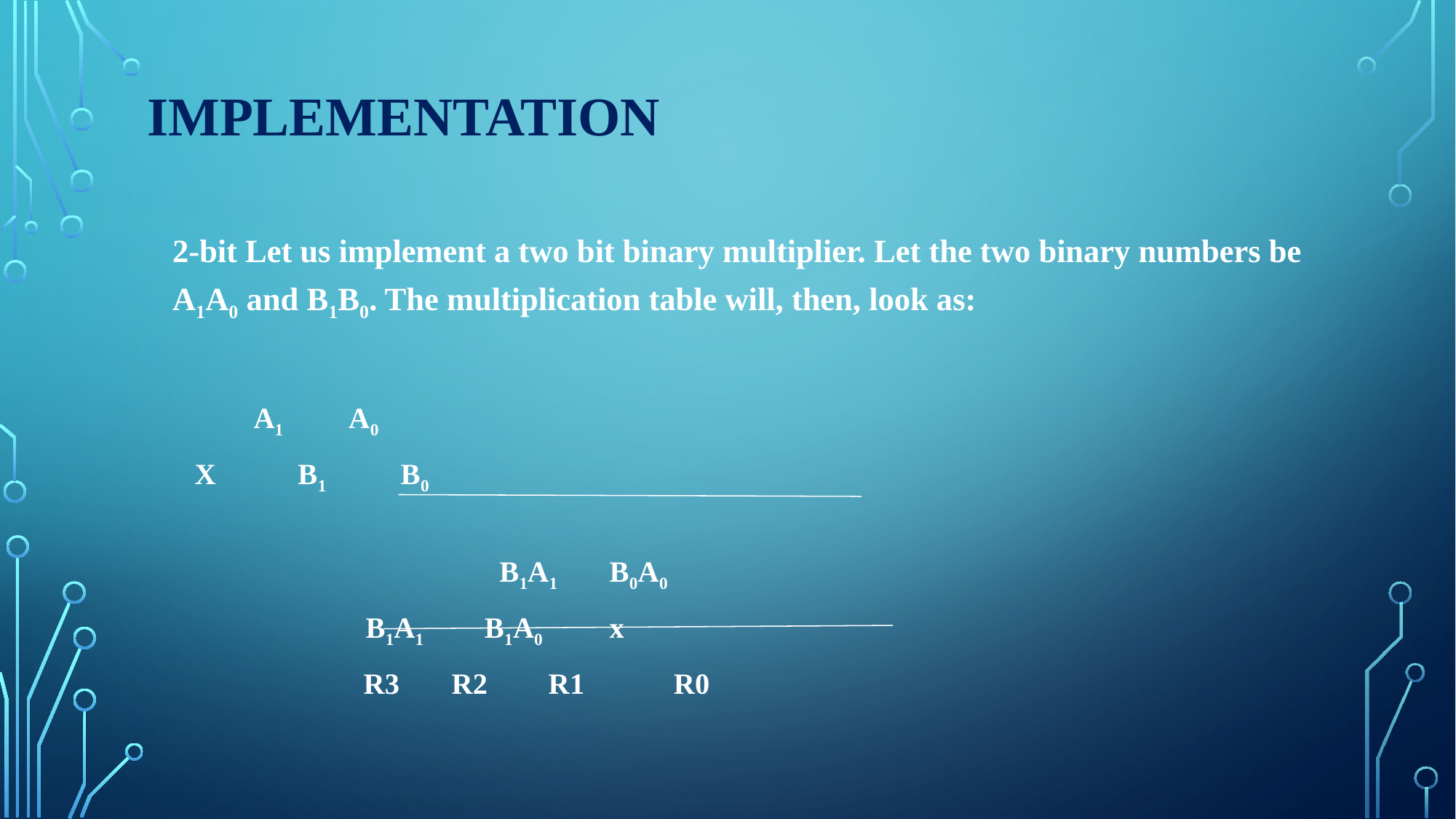

# Implementation
	2-bit Let us implement a two bit binary multiplier. Let the two binary numbers be A1A0 and B1B0. The multiplication table will, then, look as:

               				     A1         A0
				   X           B1          B0
                            	              B1A1       B0A0
              	           B1A1         B1A0         x
                             R3       R2         R1            R0